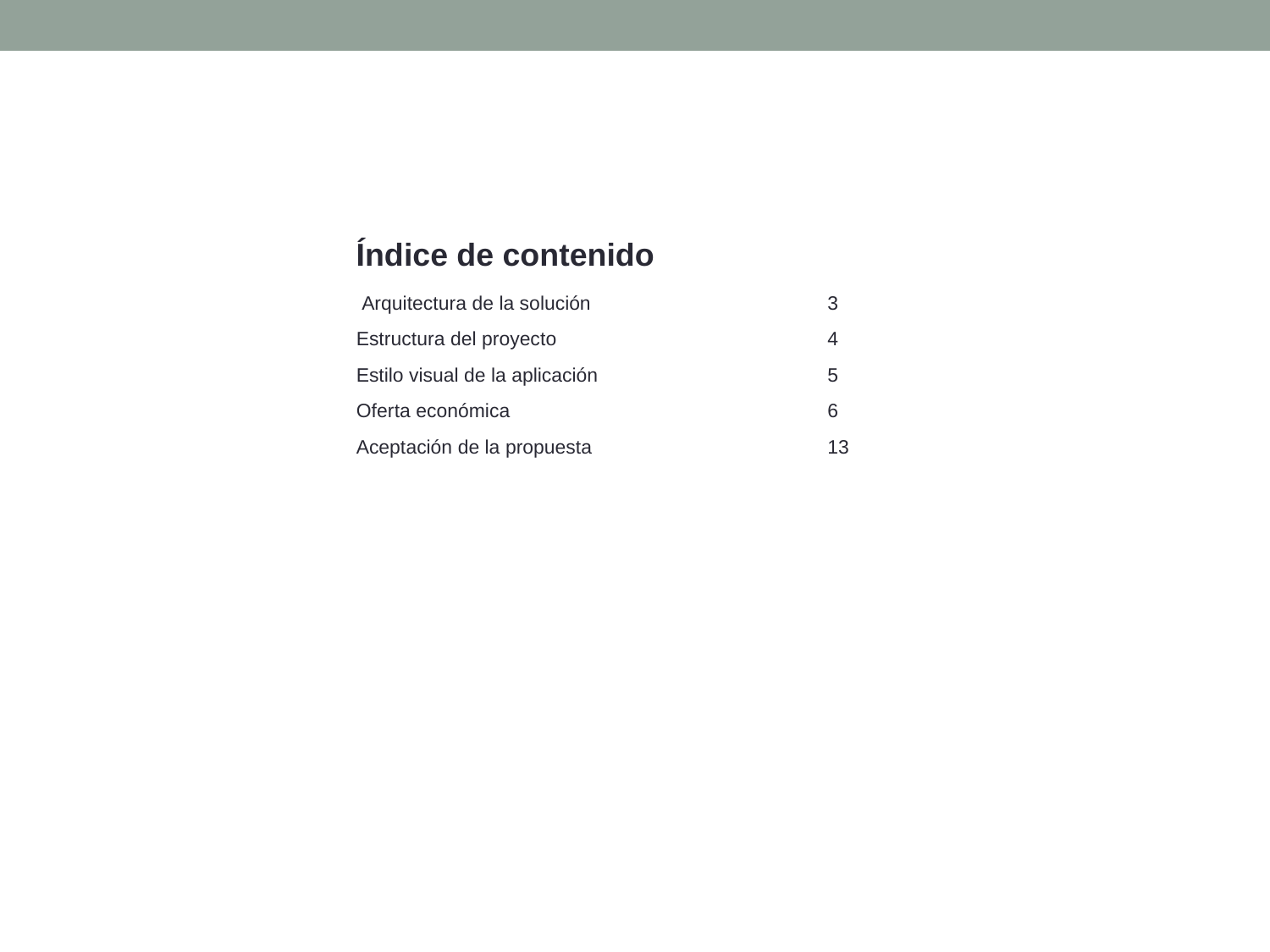

Índice de contenido
| Arquitectura de la solución | 3 |
| --- | --- |
| Estructura del proyecto | 4 |
| Estilo visual de la aplicación | 5 |
| Oferta económica | 6 |
| Aceptación de la propuesta | 13 |